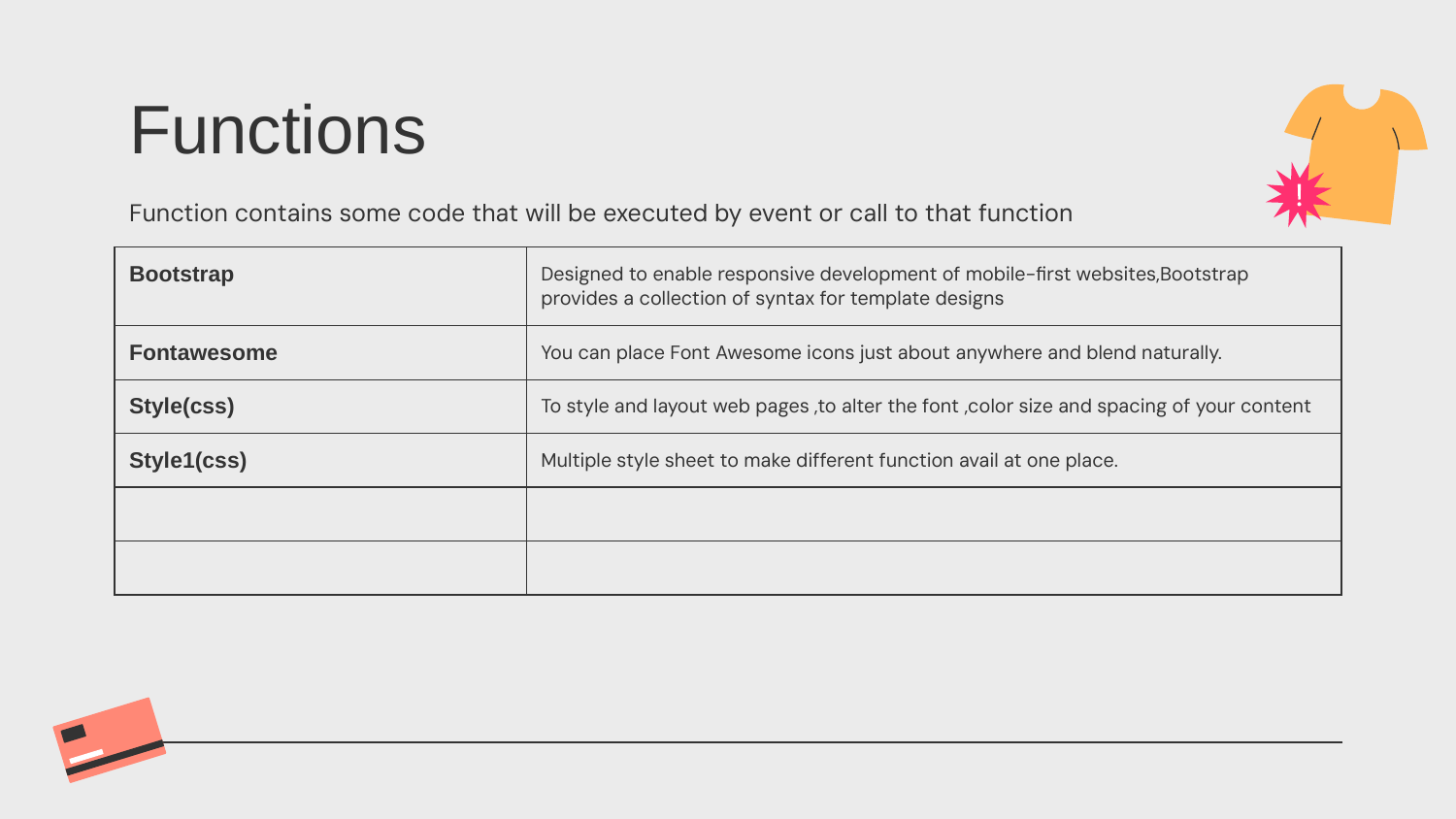

# Functions

Function contains some code that will be executed by event or call to that function
| Bootstrap | Designed to enable responsive development of mobile-first websites,Bootstrap provides a collection of syntax for template designs |
| --- | --- |
| Fontawesome | You can place Font Awesome icons just about anywhere and blend naturally. |
| Style(css) | To style and layout web pages ,to alter the font ,color size and spacing of your content |
| Style1(css) | Multiple style sheet to make different function avail at one place. |
|  |  |
|  |  |